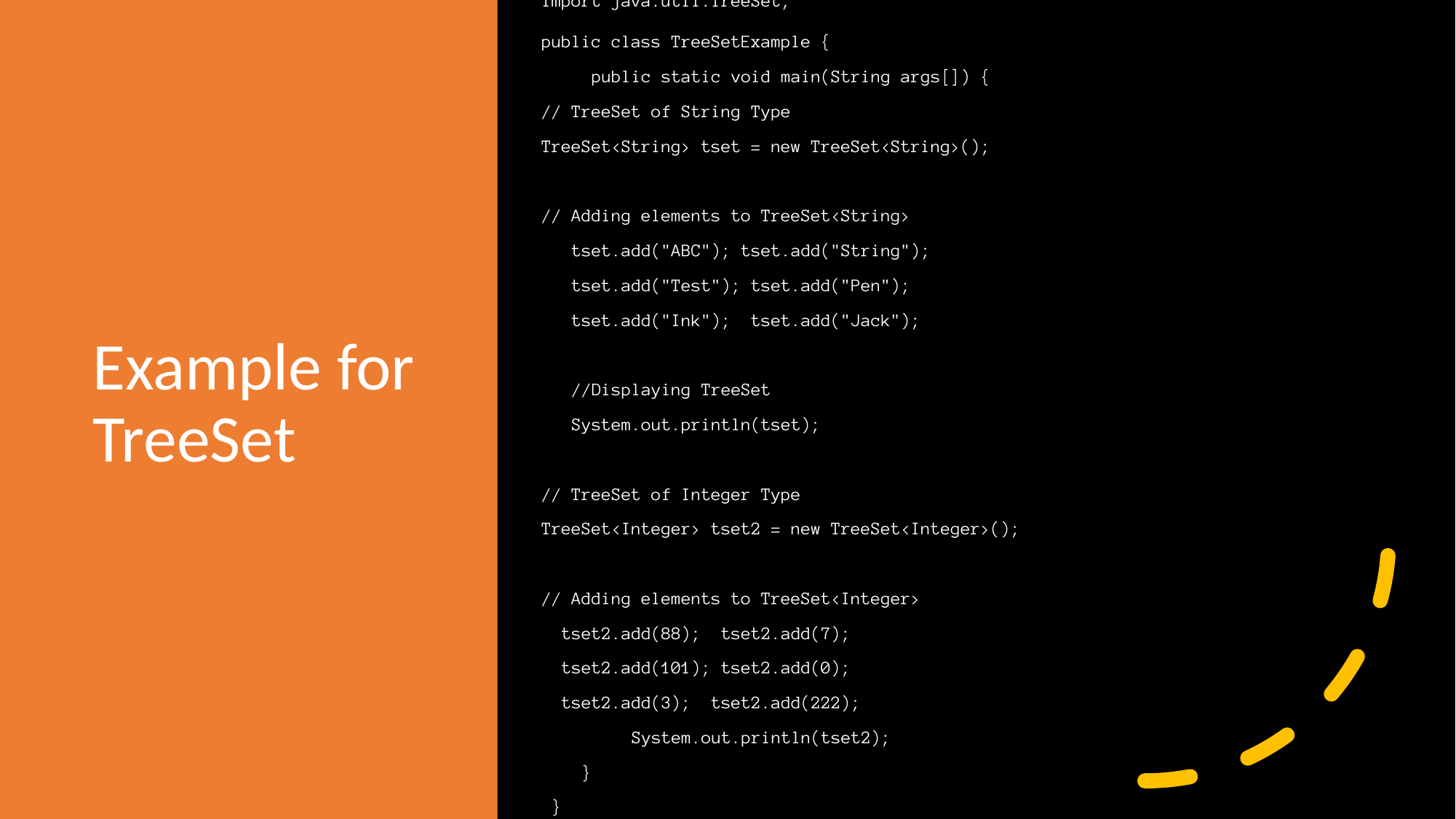

# Example for TreeSet
import java.util.TreeSet;
public class TreeSetExample {
     public static void main(String args[]) {
// TreeSet of String Type
TreeSet<String> tset = new TreeSet<String>();

// Adding elements to TreeSet<String>
   tset.add("ABC"); tset.add("String");
   tset.add("Test"); tset.add("Pen");
   tset.add("Ink");  tset.add("Jack");

   //Displaying TreeSet
   System.out.println(tset);

// TreeSet of Integer Type
TreeSet<Integer> tset2 = new TreeSet<Integer>();

// Adding elements to TreeSet<Integer>
  tset2.add(88);  tset2.add(7);
  tset2.add(101); tset2.add(0);
  tset2.add(3);  tset2.add(222);
         System.out.println(tset2);
    }
 }